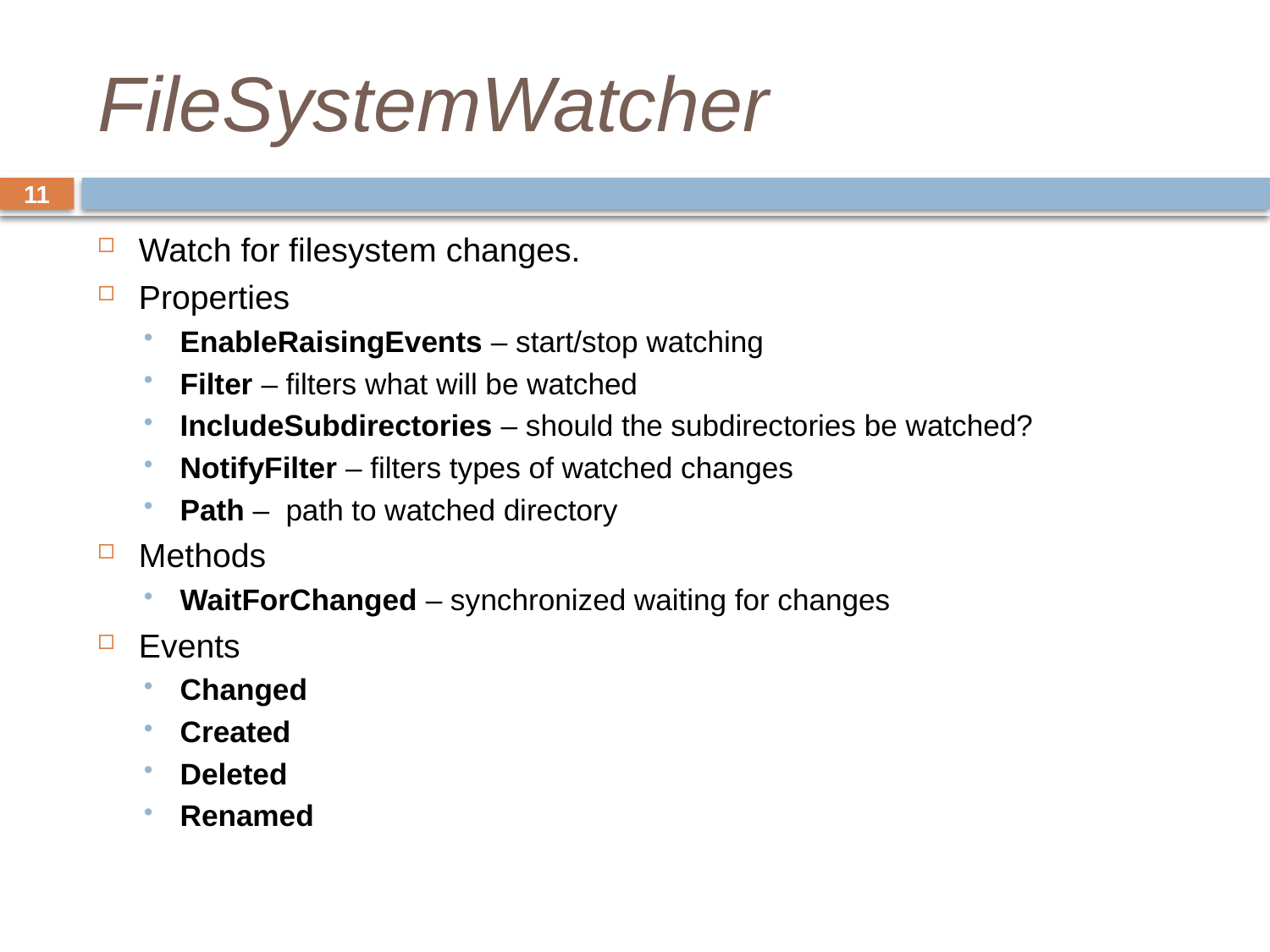

# FileSystemWatcher
11
Watch for filesystem changes.
Properties
EnableRaisingEvents – start/stop watching
Filter – filters what will be watched
IncludeSubdirectories – should the subdirectories be watched?
NotifyFilter – filters types of watched changes
Path –  path to watched directory
Methods
WaitForChanged – synchronized waiting for changes
Events
Changed
Created
Deleted
Renamed